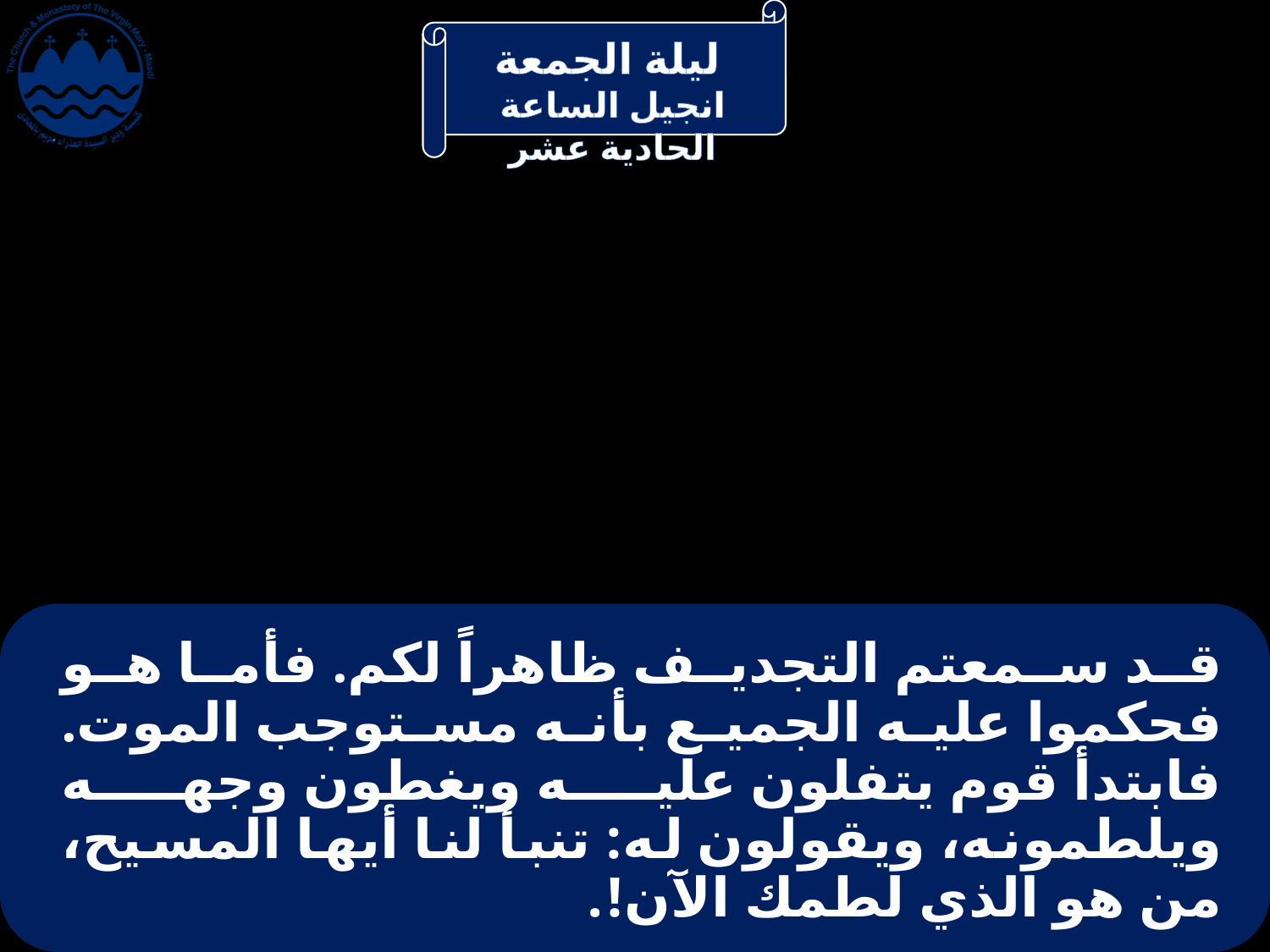

# قد سمعتم التجديف ظاهراً لكم. فأما هو فحكموا عليه الجميع بأنه مستوجب الموت. فابتدأ قوم يتفلون عليه ويغطون وجهه ويلطمونه، ويقولون له: تنبأ لنا أيها المسيح، من هو الذي لطمك الآن!.